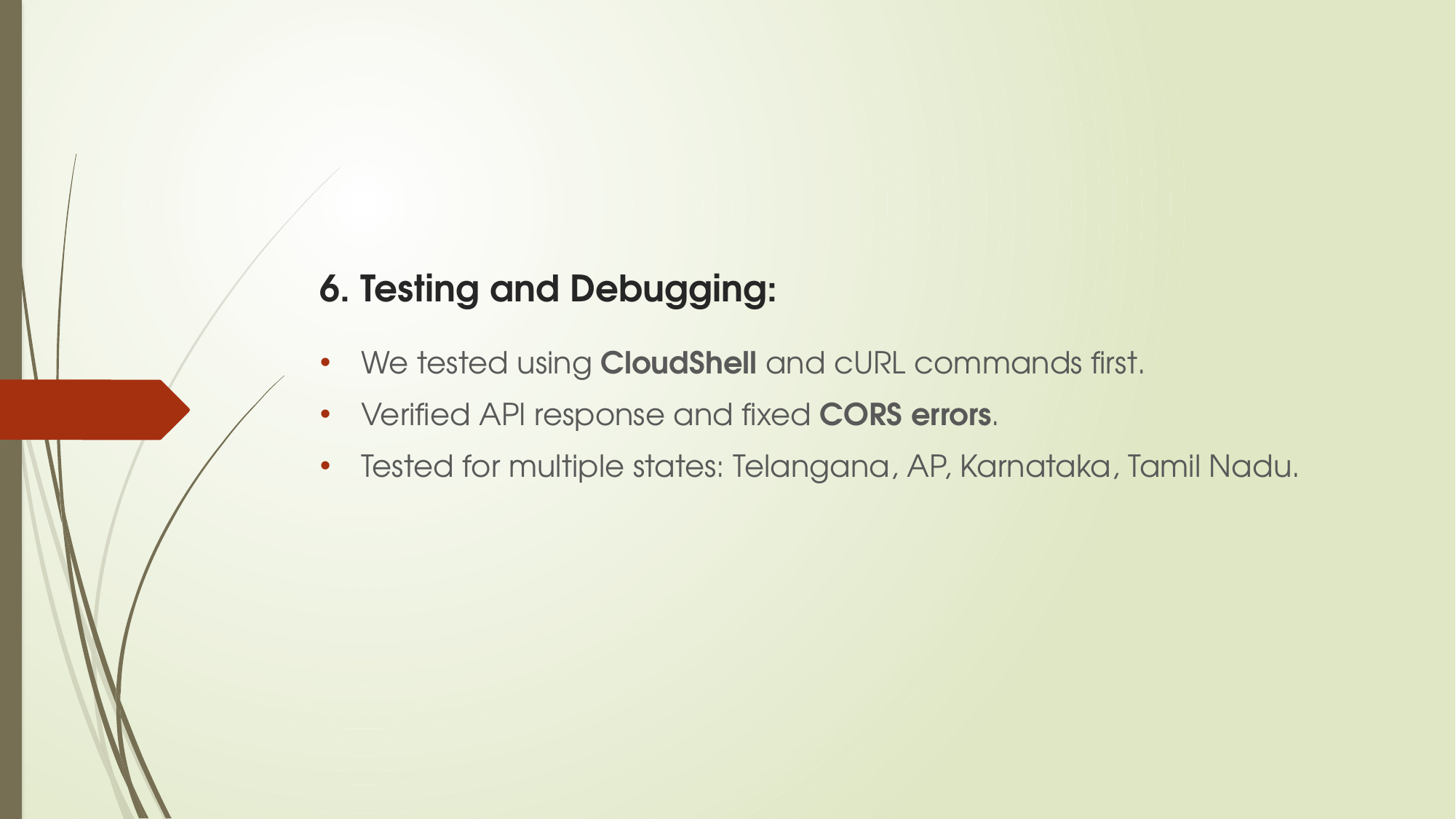

# 6. Testing and Debugging:
We tested using CloudShell and cURL commands first.
Verified API response and fixed CORS errors.
Tested for multiple states: Telangana, AP, Karnataka, Tamil Nadu.